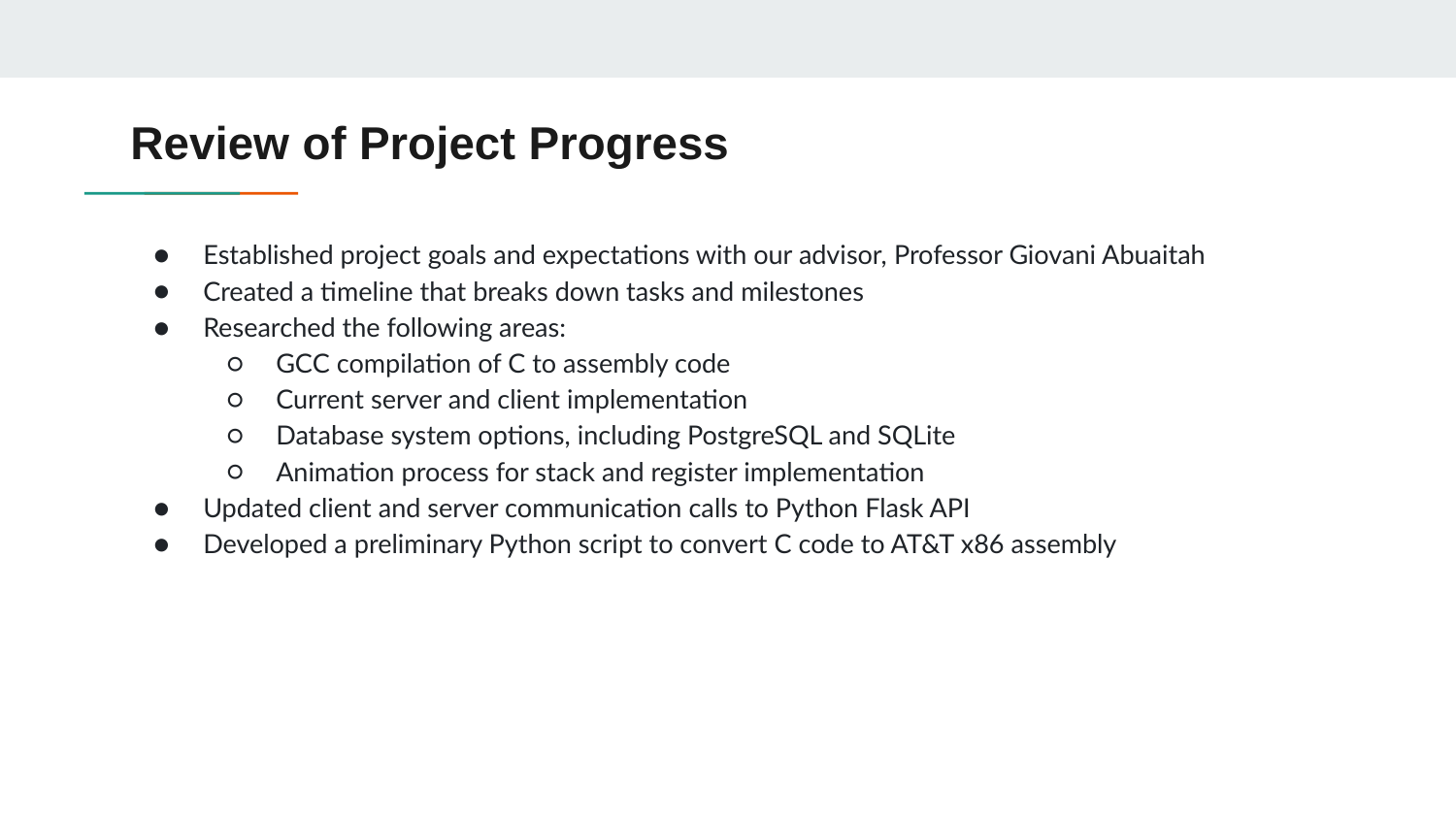

# Review of Project Progress
Established project goals and expectations with our advisor, Professor Giovani Abuaitah
Created a timeline that breaks down tasks and milestones
Researched the following areas:
GCC compilation of C to assembly code
Current server and client implementation
Database system options, including PostgreSQL and SQLite
Animation process for stack and register implementation
Updated client and server communication calls to Python Flask API
Developed a preliminary Python script to convert C code to AT&T x86 assembly